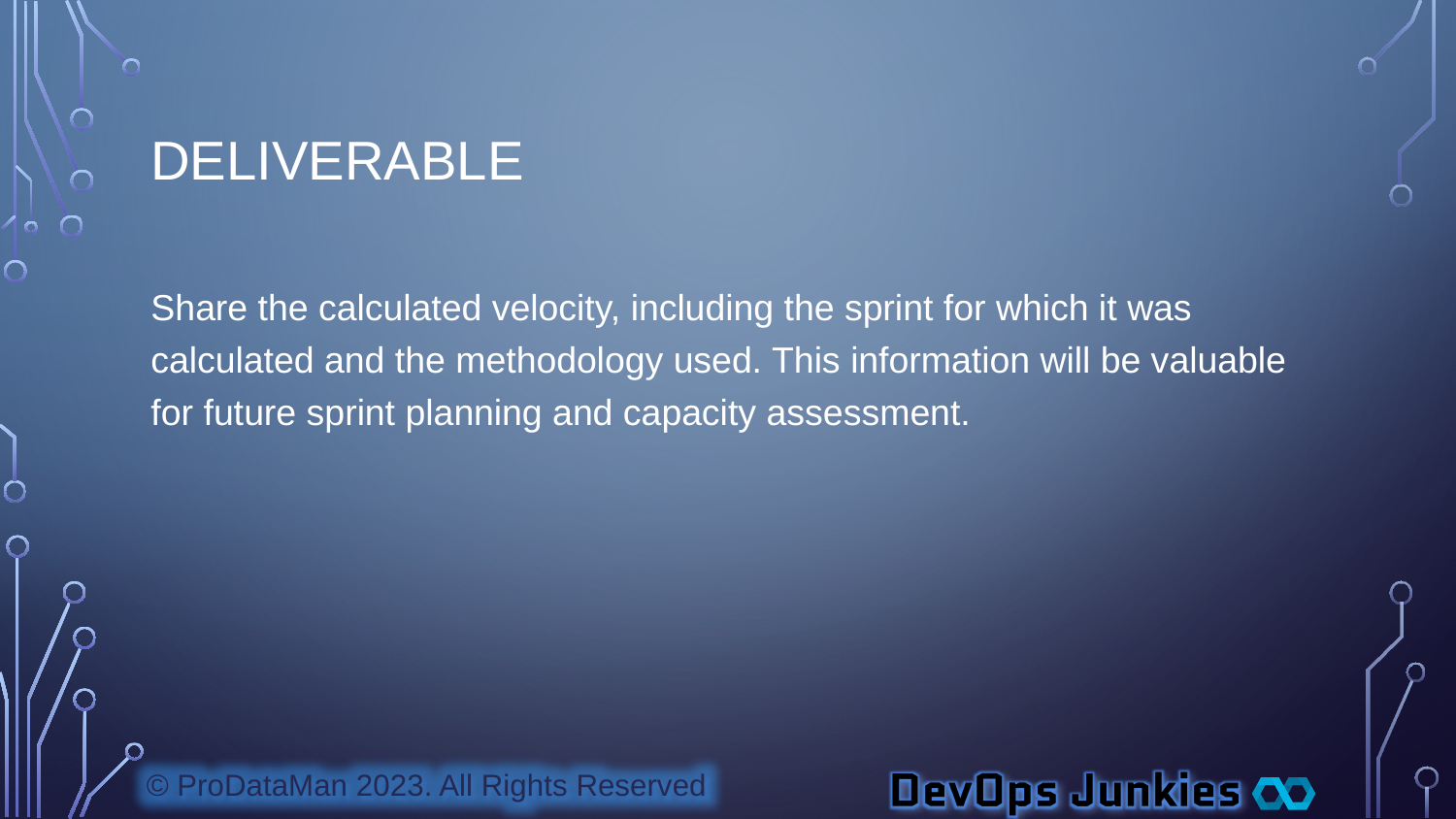

# Deliverable
Share the calculated velocity, including the sprint for which it was calculated and the methodology used. This information will be valuable for future sprint planning and capacity assessment.